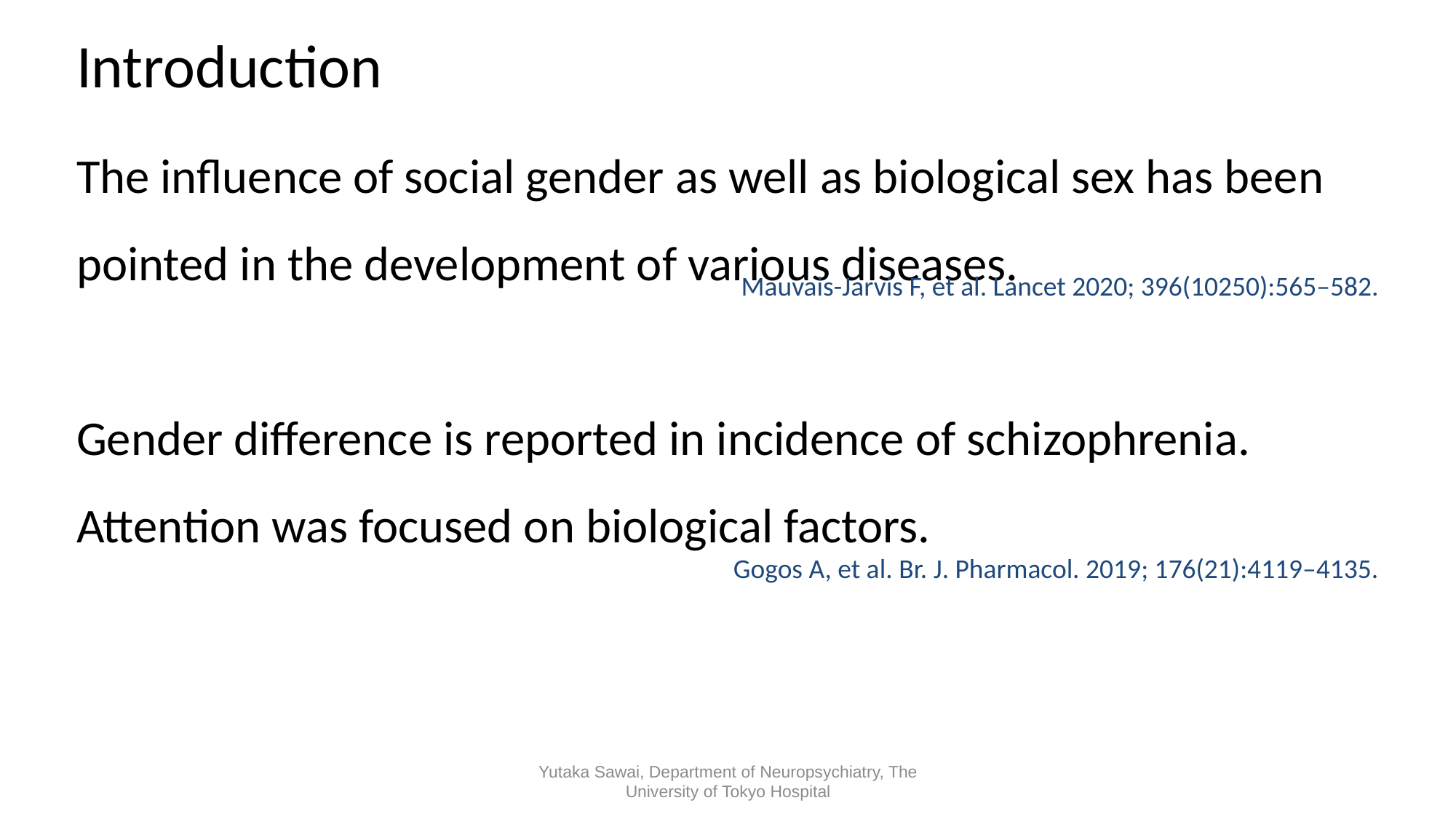

Introduction
The influence of social gender as well as biological sex has been pointed in the development of various diseases.

Gender difference is reported in incidence of schizophrenia. Attention was focused on biological factors.
Mauvais-Jarvis F, et al. Lancet 2020; 396(10250):565–582.
Gogos A, et al. Br. J. Pharmacol. 2019; 176(21):4119–4135.
Yutaka Sawai, Department of Neuropsychiatry, The University of Tokyo Hospital